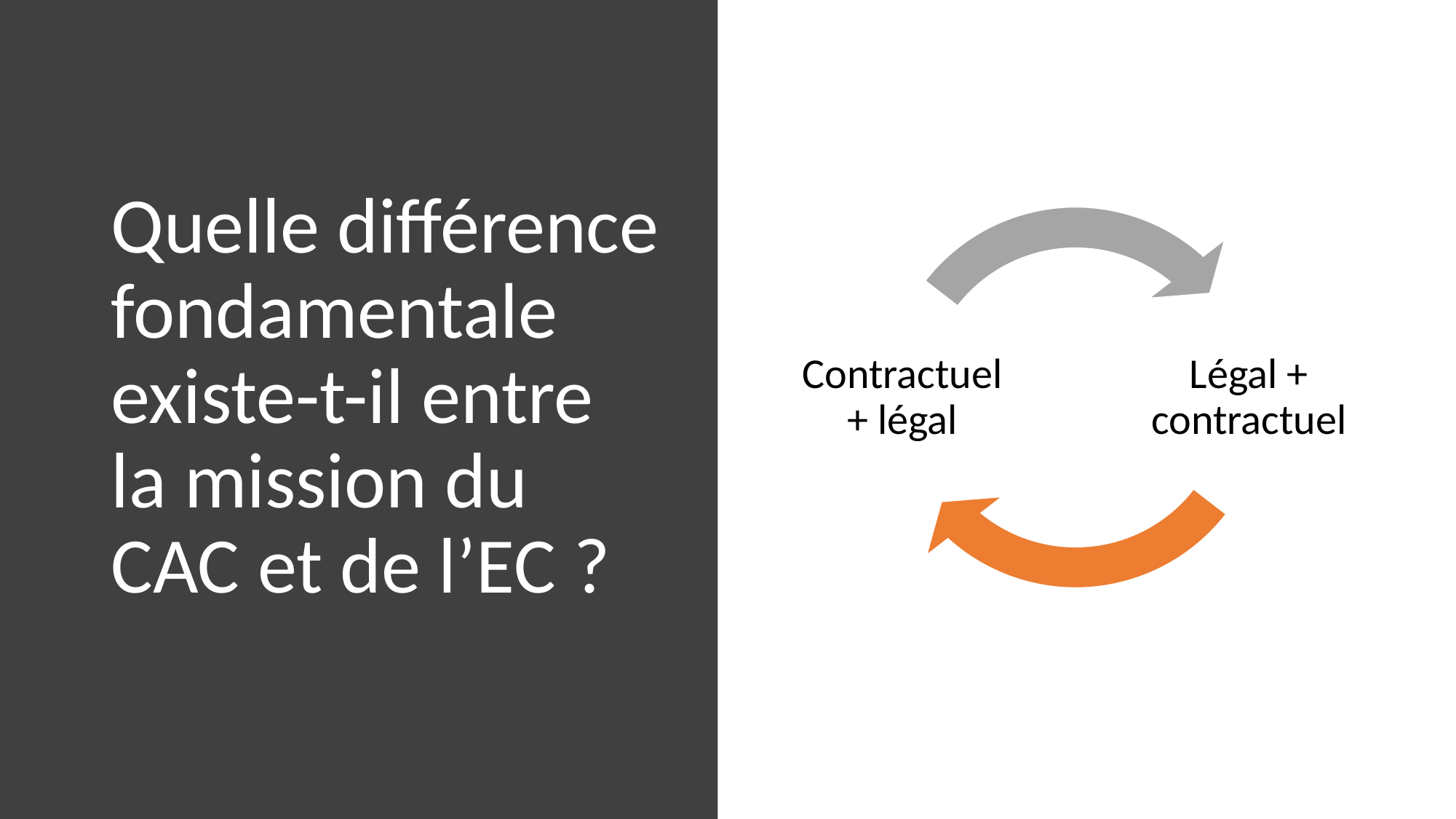

# Quelle différence fondamentale existe-t-il entre la mission du CAC et de l’EC ?
Légal + contractuel
Contractuel + légal